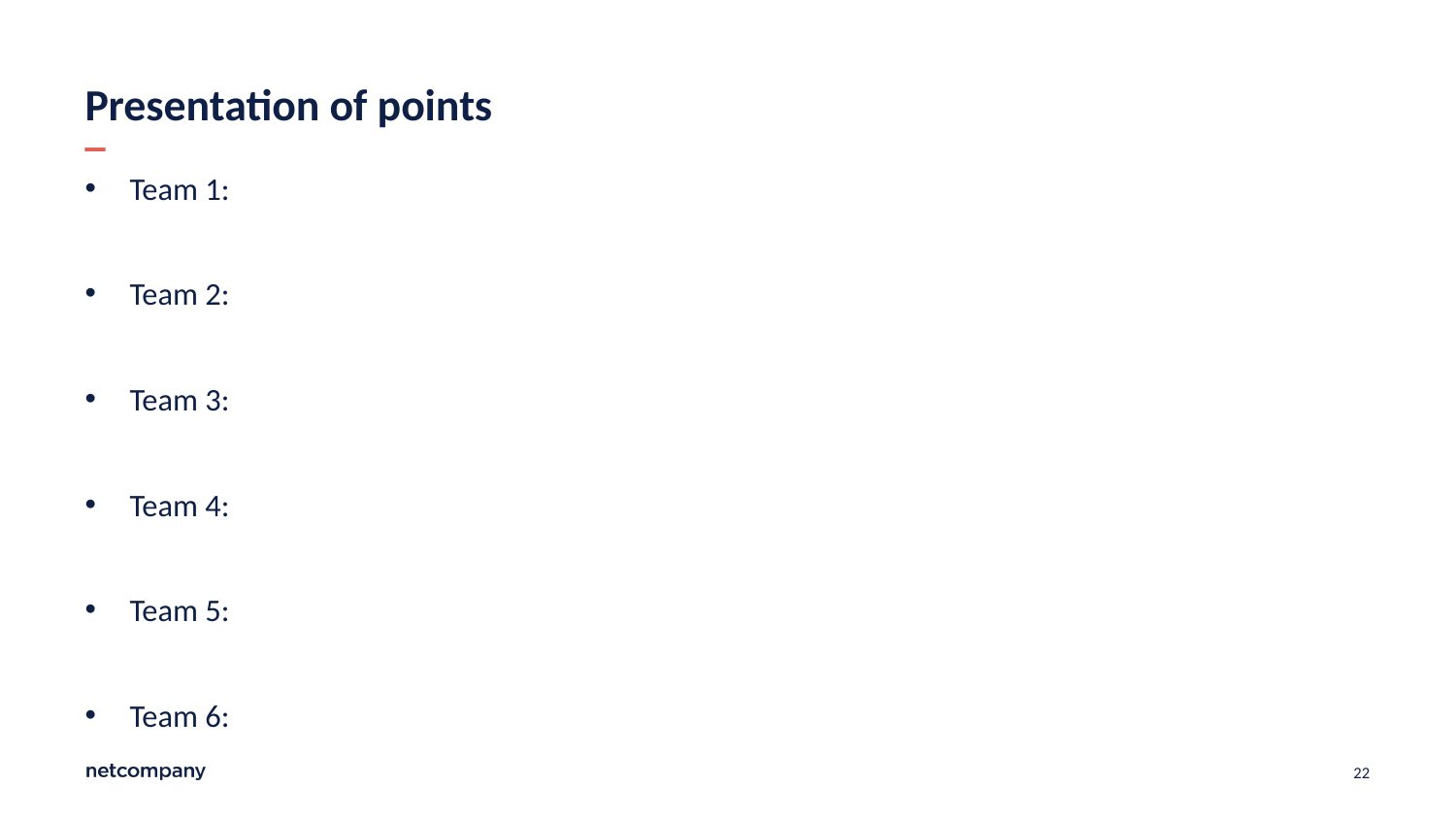

# Presentation of points
Team 1:

Team 2:

Team 3:

Team 4:

Team 5:

Team 6: